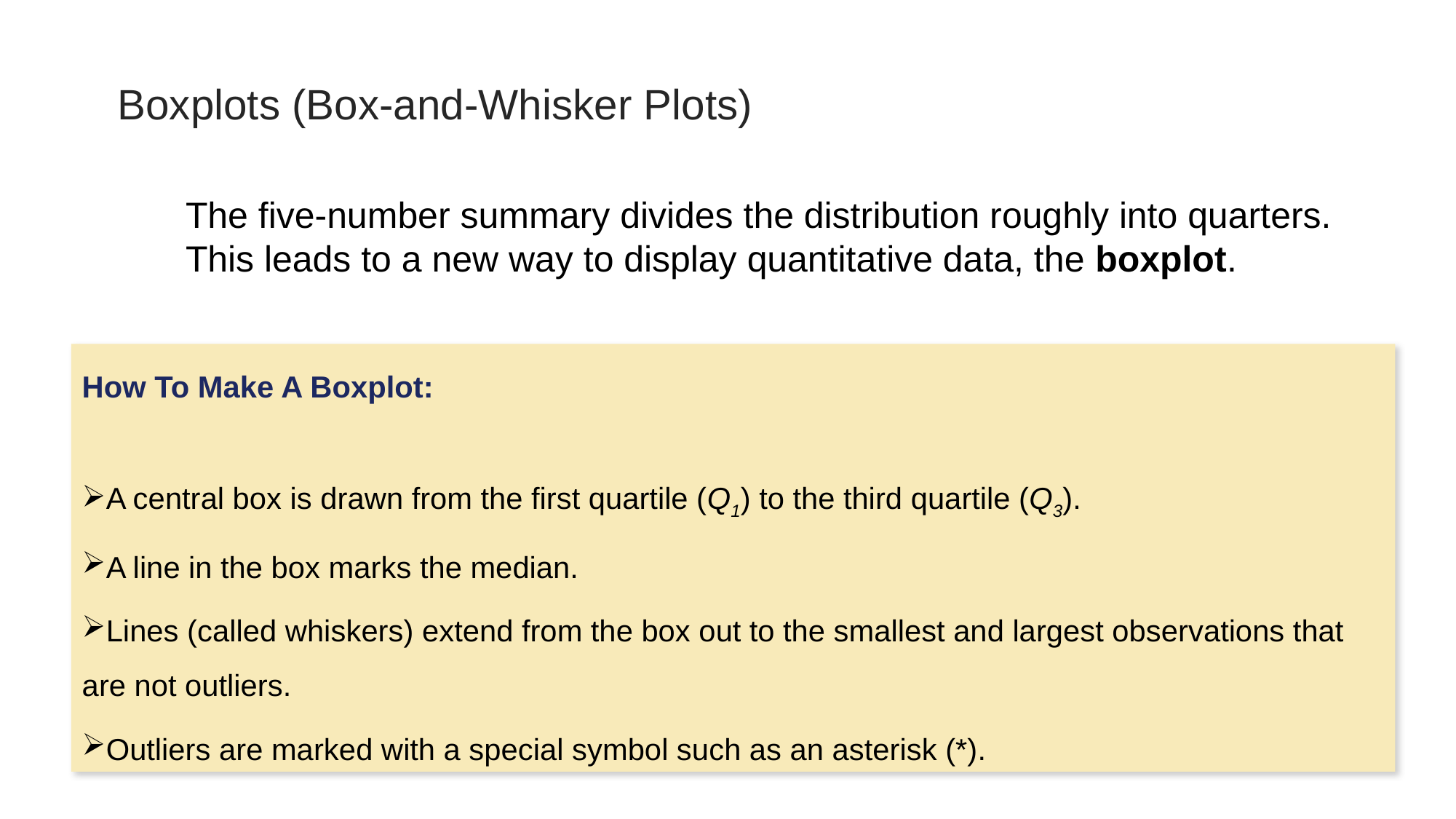

Boxplots (Box-and-Whisker Plots)
The five-number summary divides the distribution roughly into quarters. This leads to a new way to display quantitative data, the boxplot.
How To Make A Boxplot:

A central box is drawn from the first quartile (Q1) to the third quartile (Q3).
A line in the box marks the median.
Lines (called whiskers) extend from the box out to the smallest and largest observations that are not outliers.
Outliers are marked with a special symbol such as an asterisk (*).